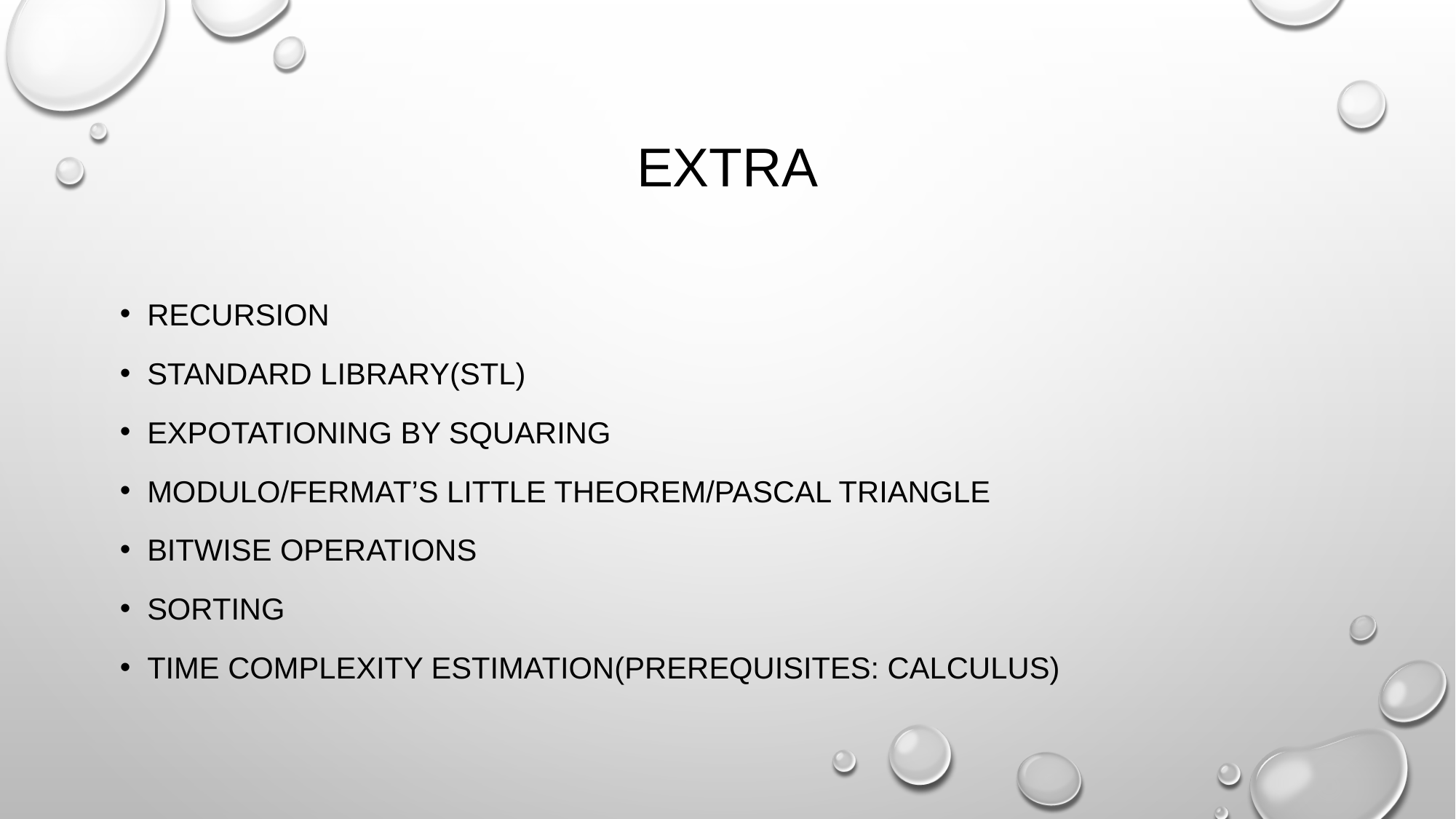

# extra
Recursion
Standard library(stl)
Expotationing by squaring
Modulo/fermat’s little theorem/Pascal triangle
Bitwise operations
Sorting
Time complexity estimation(prerequisites: calculus)